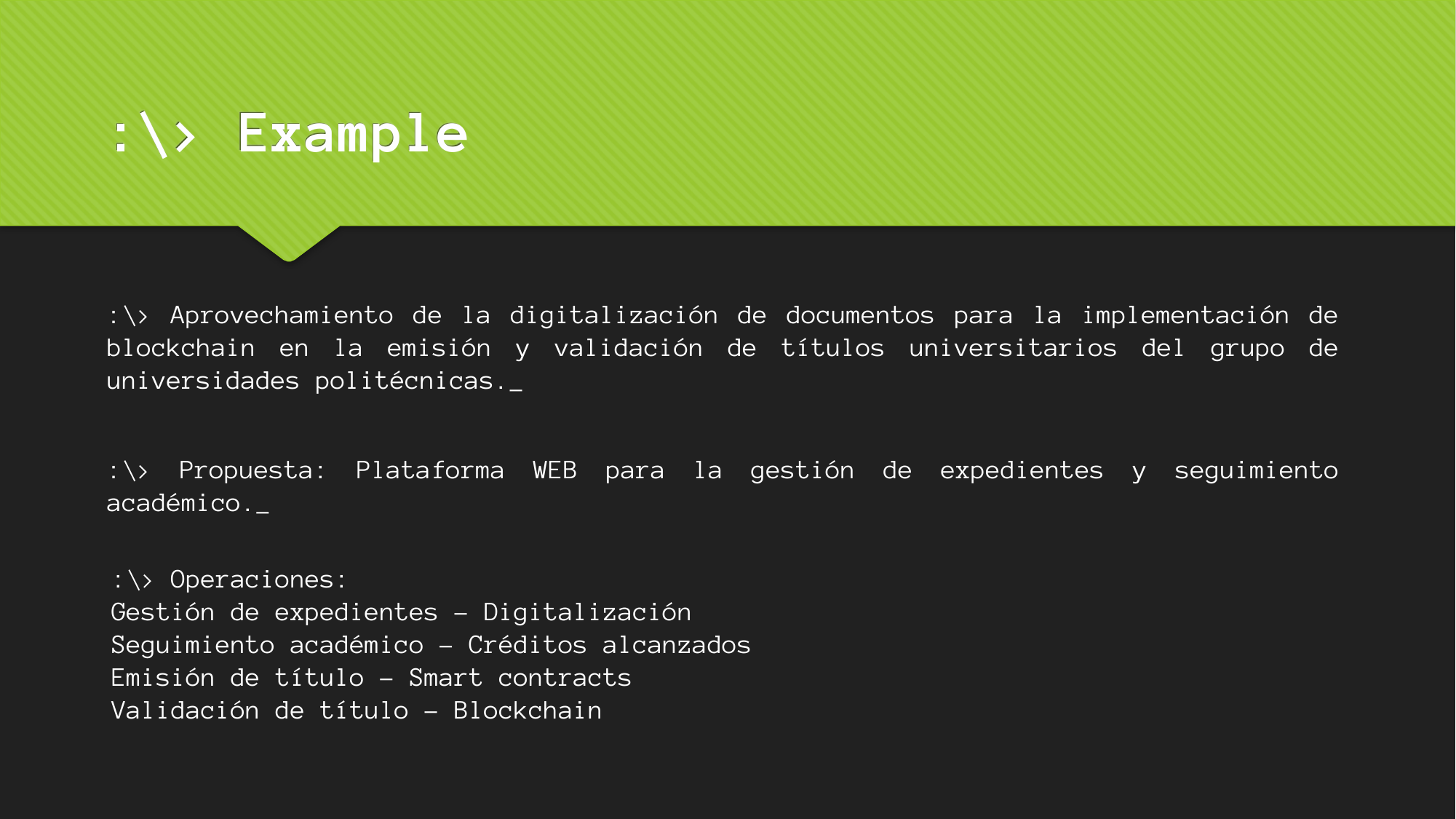

:\> Example
:\> Aprovechamiento de la digitalización de documentos para la implementación de blockchain en la emisión y validación de títulos universitarios del grupo de universidades politécnicas._
:\> Propuesta: Plataforma WEB para la gestión de expedientes y seguimiento académico._
:\> Operaciones:
Gestión de expedientes - Digitalización
Seguimiento académico - Créditos alcanzados
Emisión de título - Smart contracts
Validación de título - Blockchain